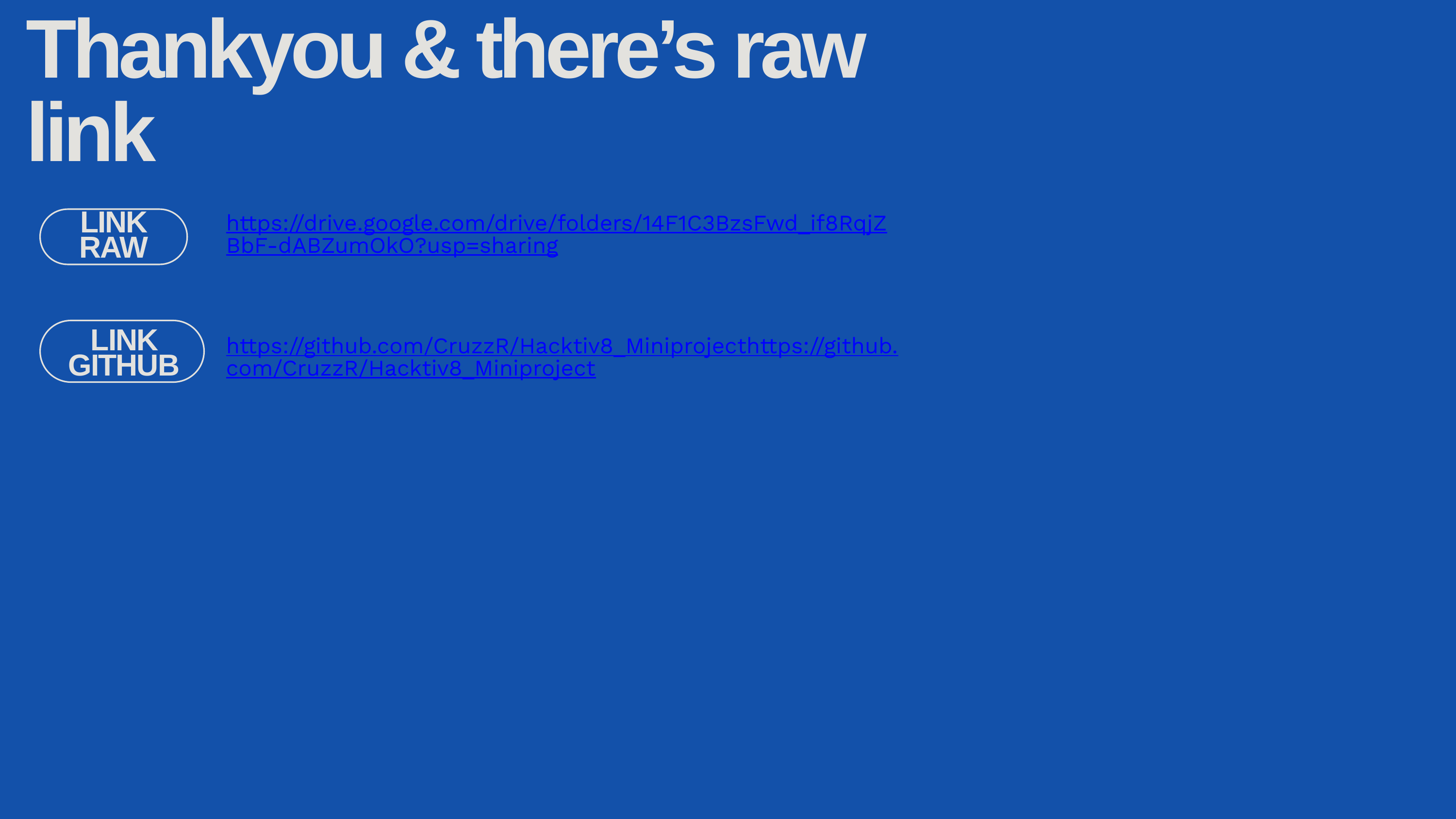

Thankyou & there’s raw link
https://drive.google.com/drive/folders/14F1C3BzsFwd_if8RqjZBbF-dABZumOkO?usp=sharing

LINK RAW

https://github.com/CruzzR/Hacktiv8_Miniprojecthttps://github.com/CruzzR/Hacktiv8_Miniproject
LINK GITHUB